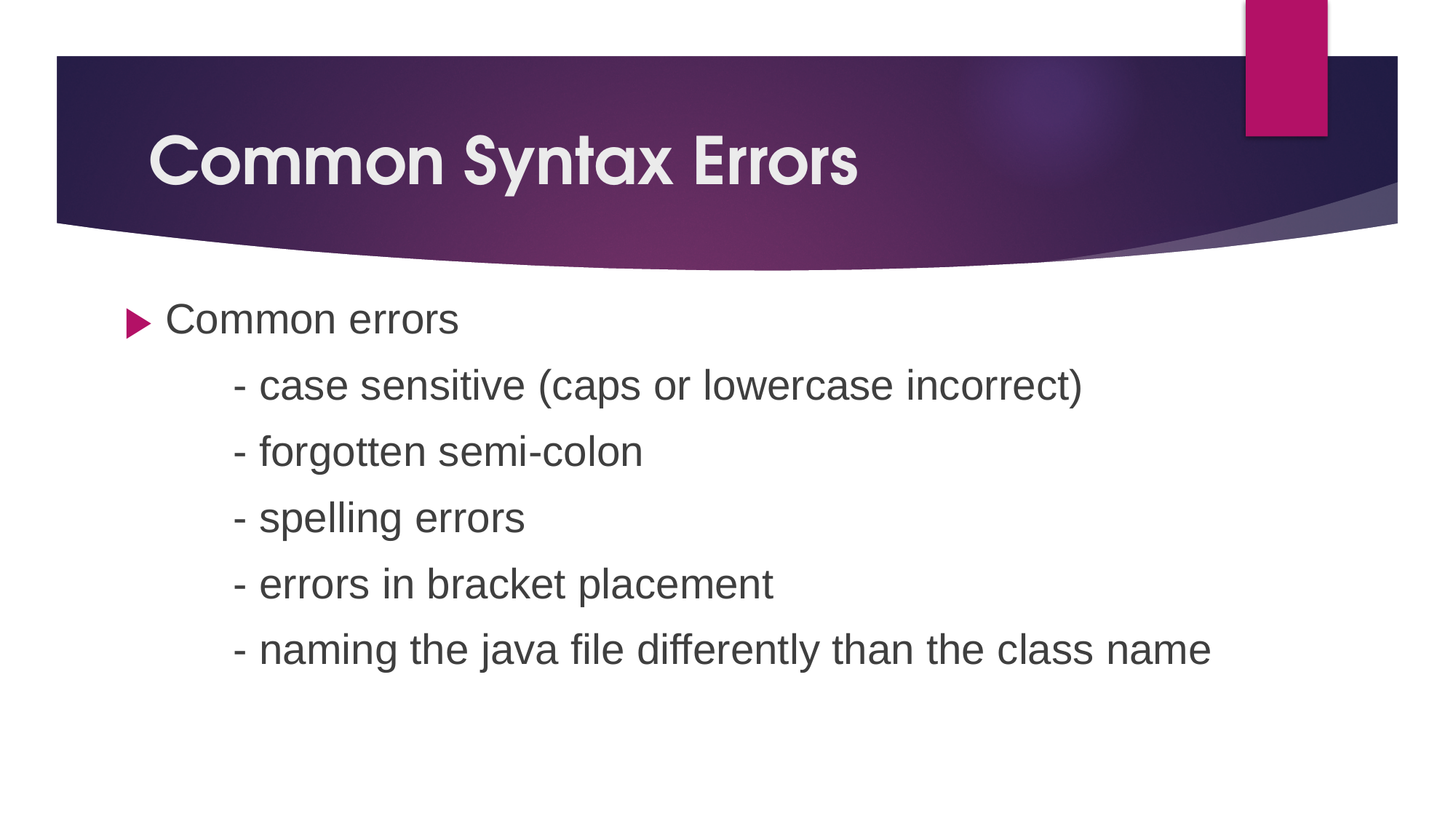

# Common Syntax Errors
Common errors
	- case sensitive (caps or lowercase incorrect)
	- forgotten semi-colon
	- spelling errors
	- errors in bracket placement
	- naming the java file differently than the class name